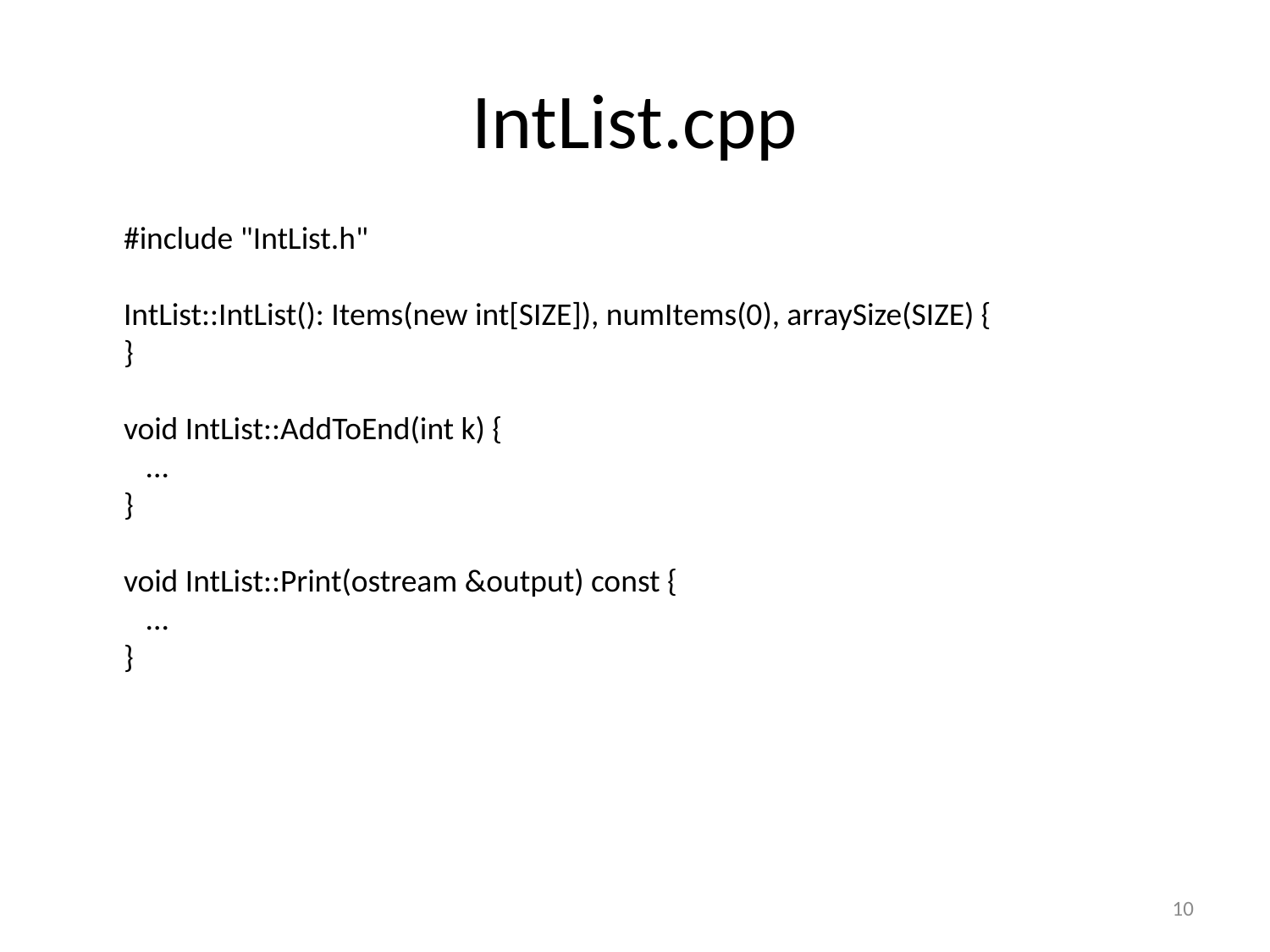

# IntList.cpp
#include "IntList.h"

IntList::IntList(): Items(new int[SIZE]), numItems(0), arraySize(SIZE) {
}

void IntList::AddToEnd(int k) {
   ...
}

void IntList::Print(ostream &output) const {
   ...
}
10